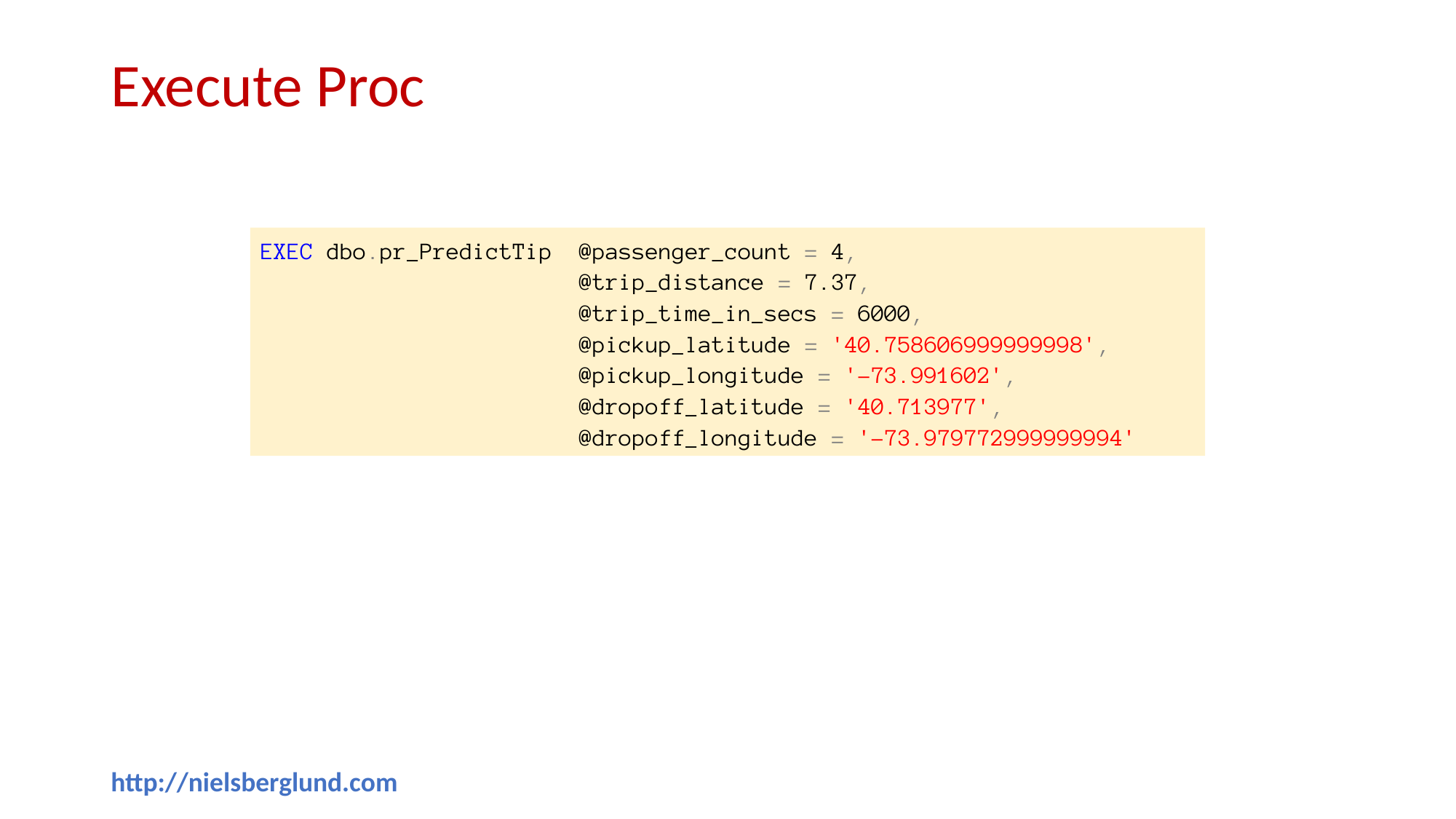

# Execute Proc
EXEC dbo.pr_PredictTip  @passenger_count = 4,
                        @trip_distance = 7.37,
                        @trip_time_in_secs = 6000,
                        @pickup_latitude = '40.758606999999998',
                        @pickup_longitude = '-73.991602',
                        @dropoff_latitude = '40.713977',
                        @dropoff_longitude = '-73.979772999999994'
http://nielsberglund.com